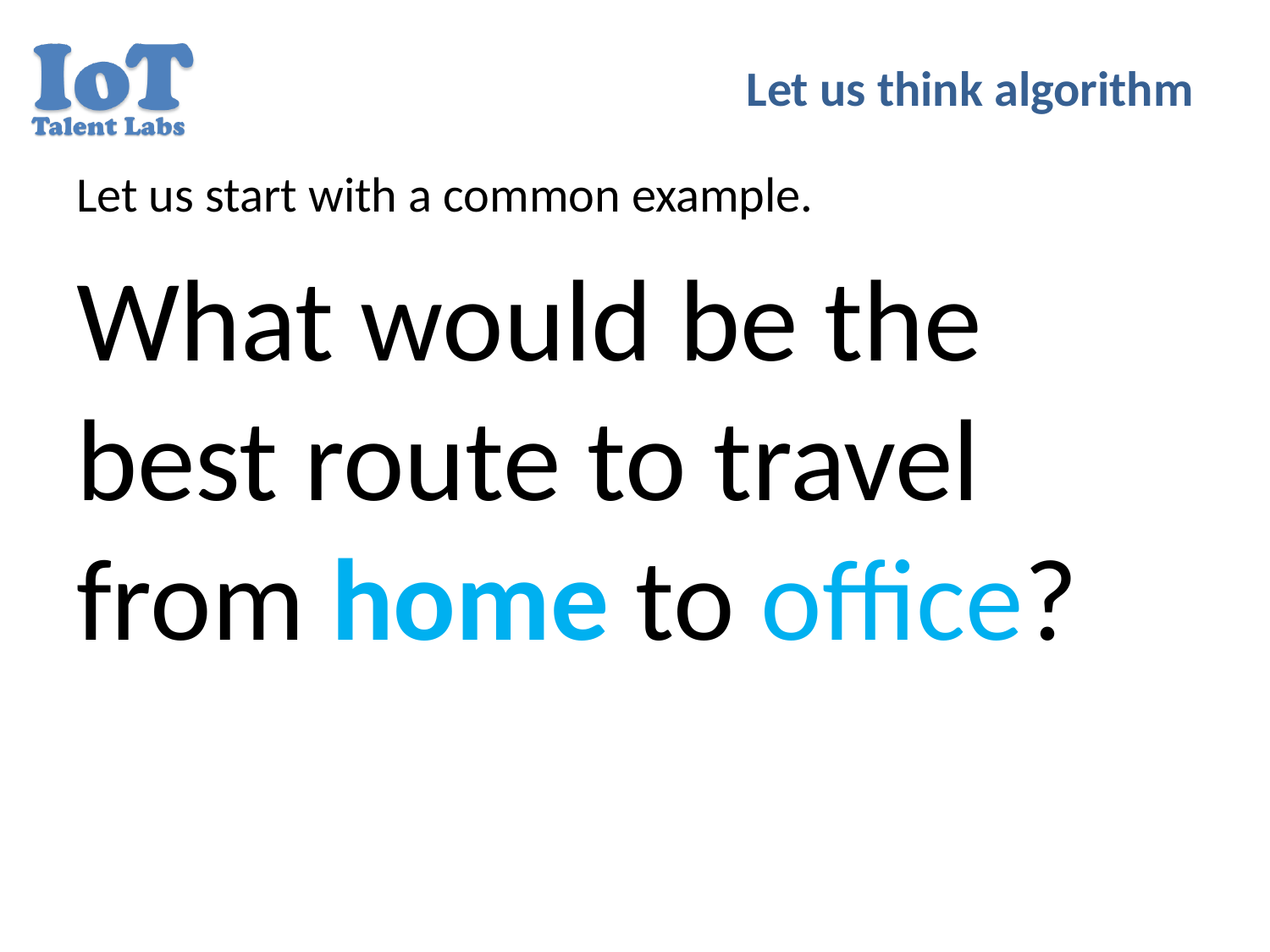

# Let us think algorithm
Let us start with a common example.
What would be the best route to travel from home to office?